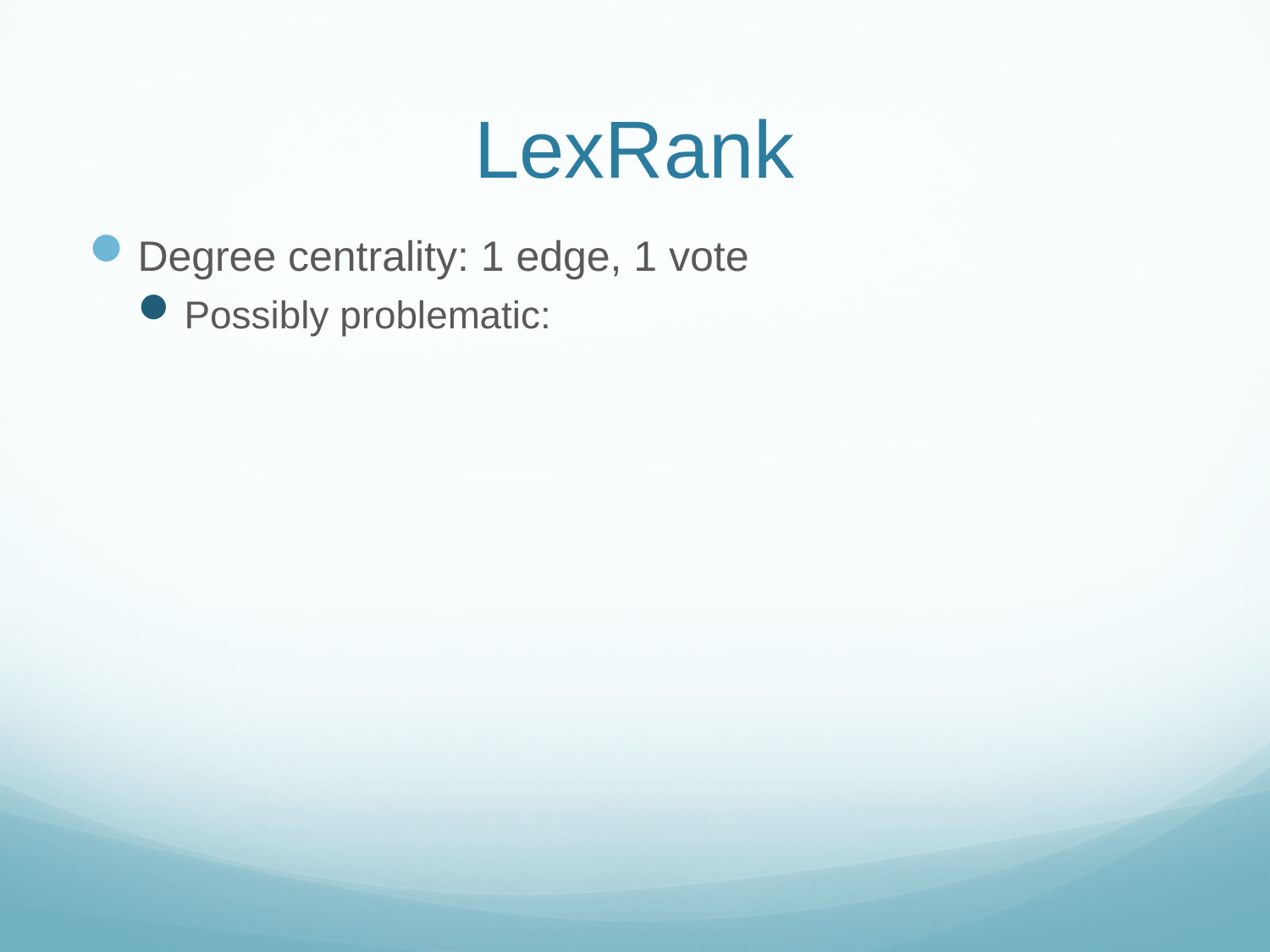

# LexRank
Degree centrality: 1 edge, 1 vote
Possibly problematic: